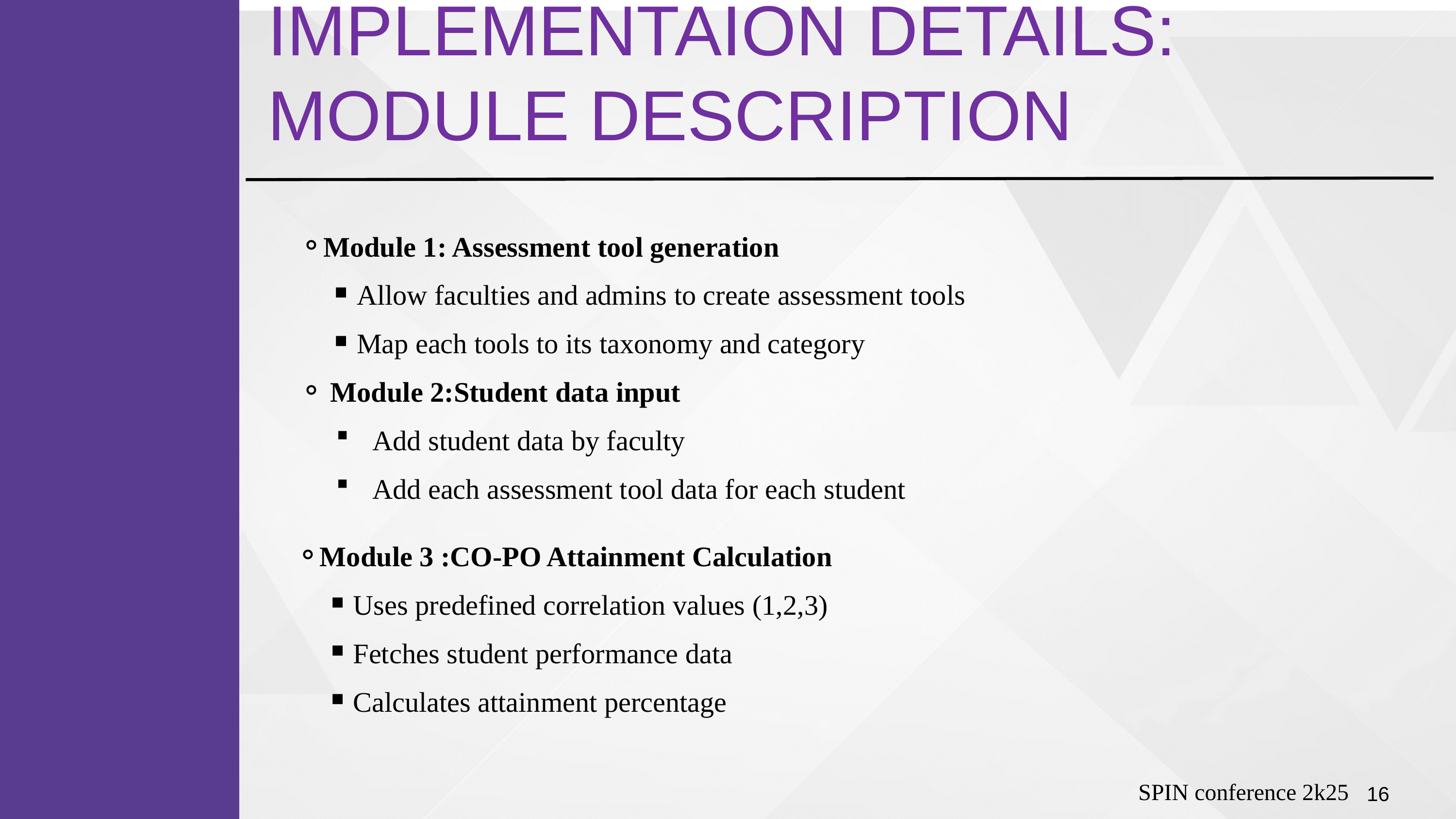

IMPLEMENTAION DETAILS: MODULE DESCRIPTION

Module 1: Assessment tool generation
Allow faculties and admins to create assessment tools
Map each tools to its taxonomy and category
 Module 2:Student data input
Add student data by faculty
Add each assessment tool data for each student
Module 3 :CO-PO Attainment Calculation
Uses predefined correlation values (1,2,3)
Fetches student performance data
Calculates attainment percentage

SPIN conference 2k25
16